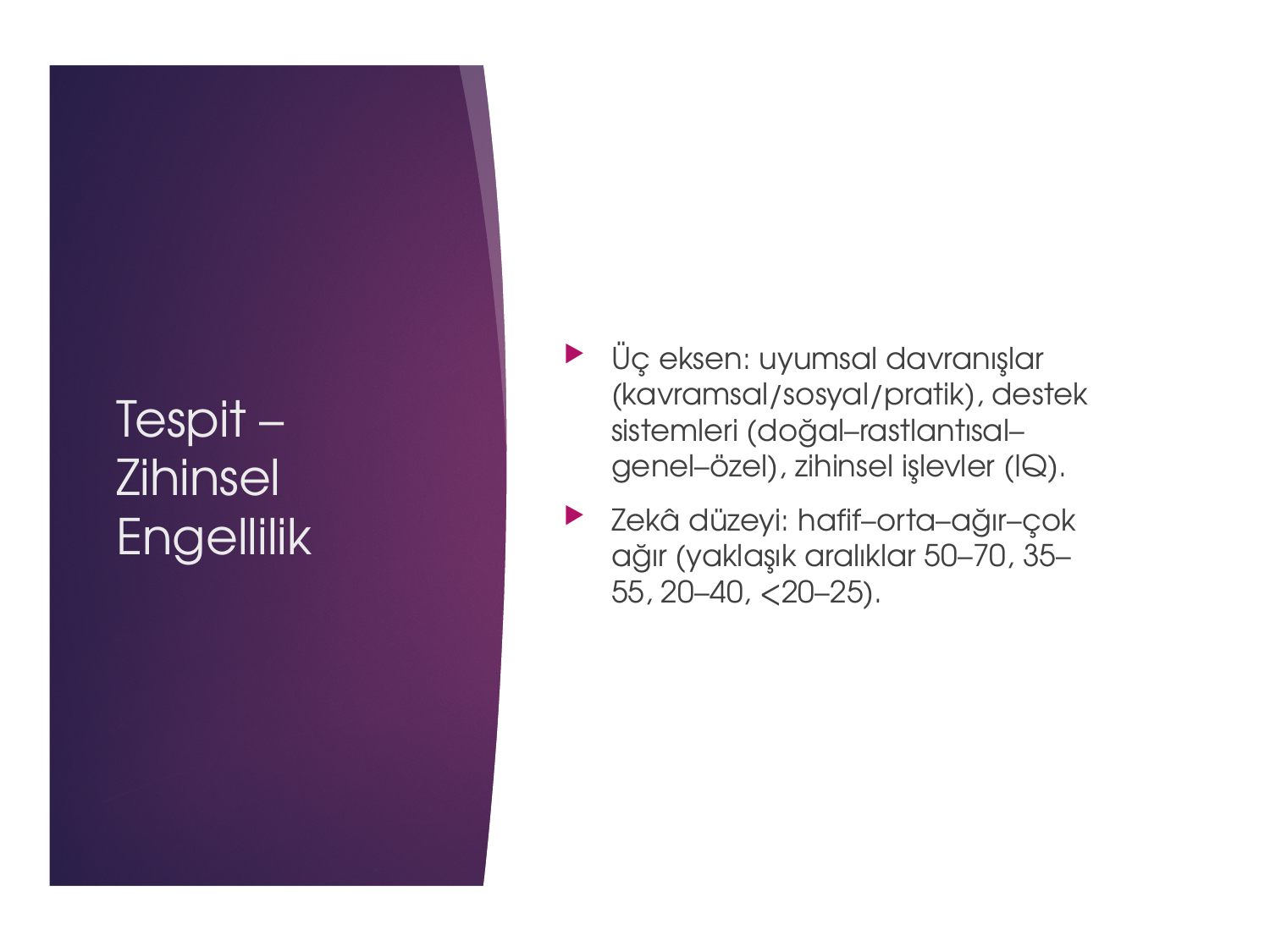

Üç eksen: uyumsal davranışlar (kavramsal/sosyal/pratik), destek sistemleri (doğal–rastlantısal–genel–özel), zihinsel işlevler (IQ).
Zekâ düzeyi: hafif–orta–ağır–çok ağır (yaklaşık aralıklar 50–70, 35–55, 20–40, <20–25).

# Tespit – Zihinsel Engellilik